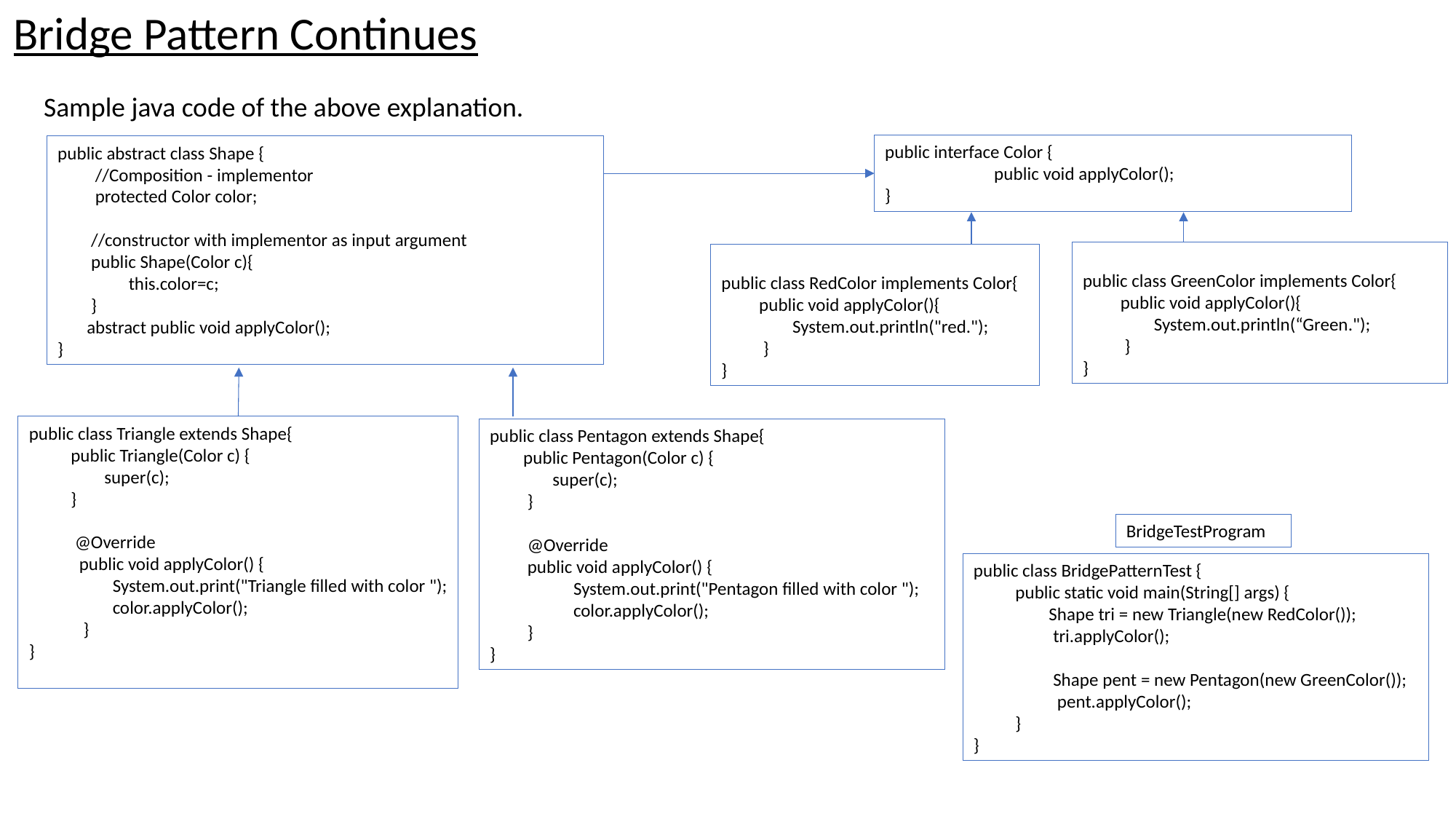

# Bridge Pattern Continues
Sample java code of the above explanation.
public interface Color {
	public void applyColor();
}
public abstract class Shape {
         //Composition - implementor
         protected Color color;

        //constructor with implementor as input argument
        public Shape(Color c){
                 this.color=c;
        }
       abstract public void applyColor();
}

public class GreenColor implements Color{
         public void applyColor(){
                 System.out.println(“Green.");
          }
}

public class RedColor implements Color{
         public void applyColor(){
                 System.out.println("red.");
          }
}
public class Triangle extends Shape{
          public Triangle(Color c) {
                  super(c);
          }

           @Override
            public void applyColor() {
                    System.out.print("Triangle filled with color ");
                    color.applyColor();
             }
}
public class Pentagon extends Shape{
        public Pentagon(Color c) {
               super(c);
         }

         @Override
         public void applyColor() {
                    System.out.print("Pentagon filled with color ");
                    color.applyColor();
         }
}
BridgeTestProgram
public class BridgePatternTest {
          public static void main(String[] args) {
                  Shape tri = new Triangle(new RedColor());
                   tri.applyColor();

                   Shape pent = new Pentagon(new GreenColor());
                    pent.applyColor();
          }
}